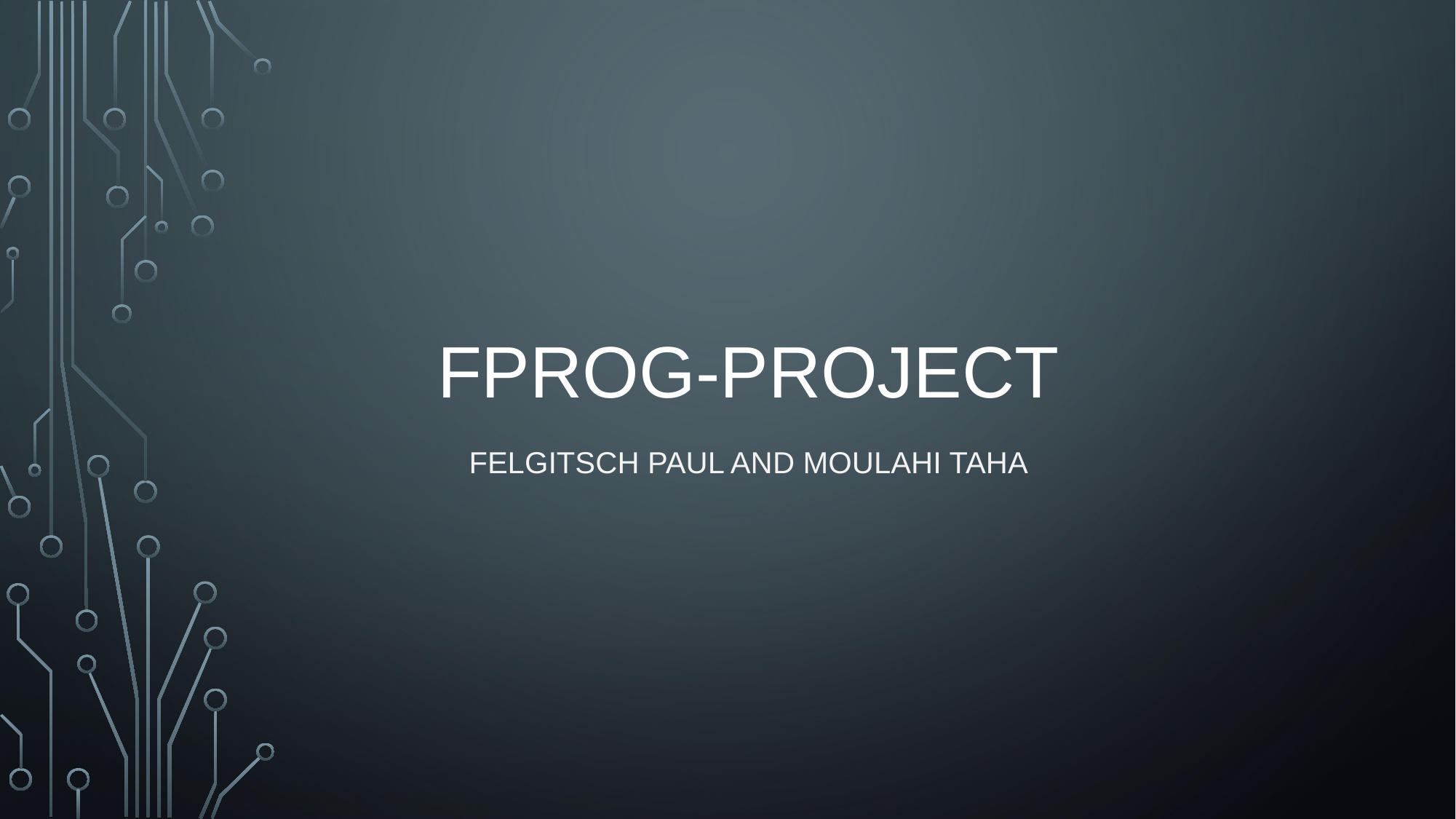

# FPROG-Project
Felgitsch Paul and Moulahi Taha